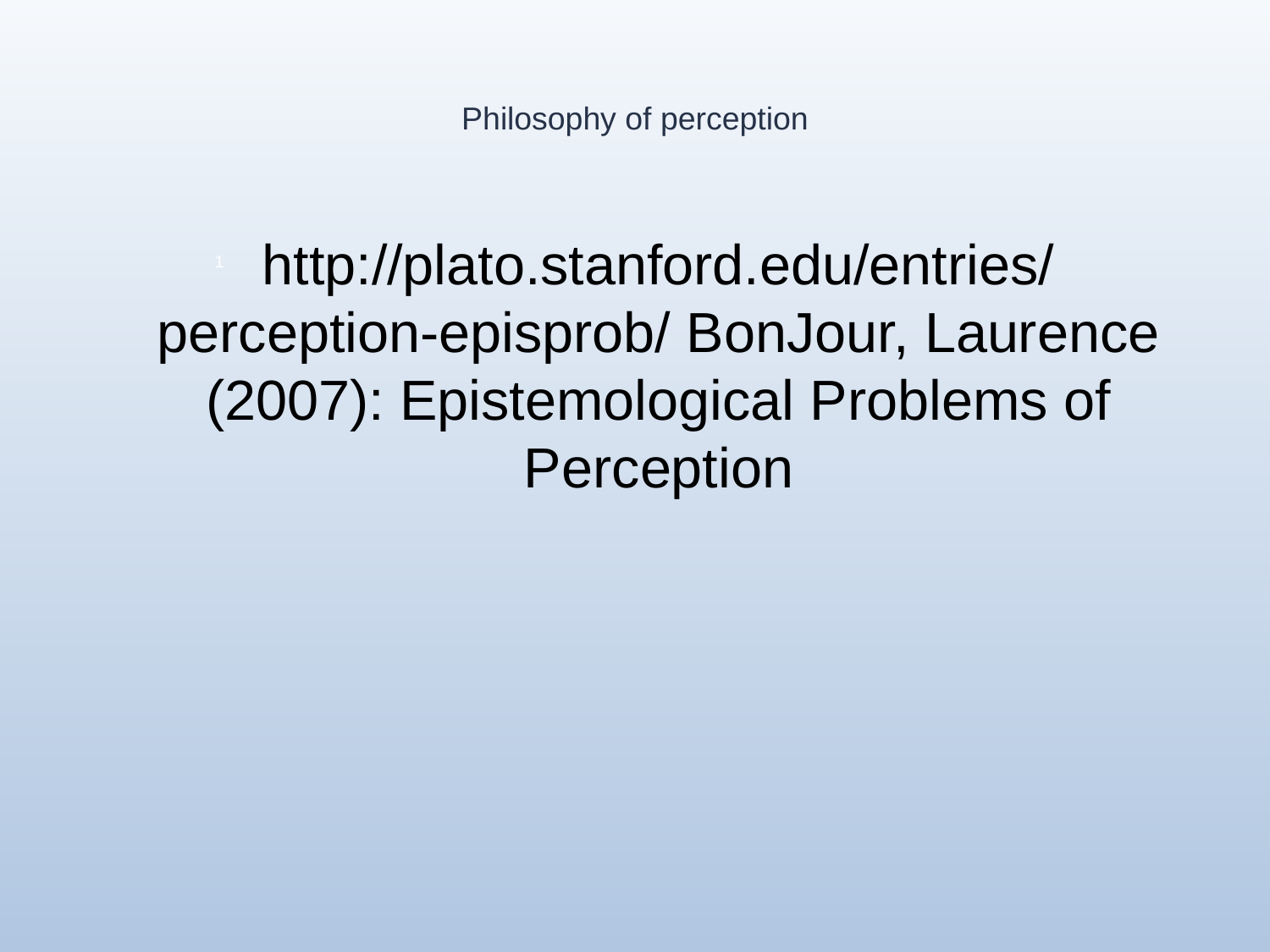

# Philosophy of perception
http://plato.stanford.edu/entries/perception-episprob/ BonJour, Laurence (2007): Epistemological Problems of Perception